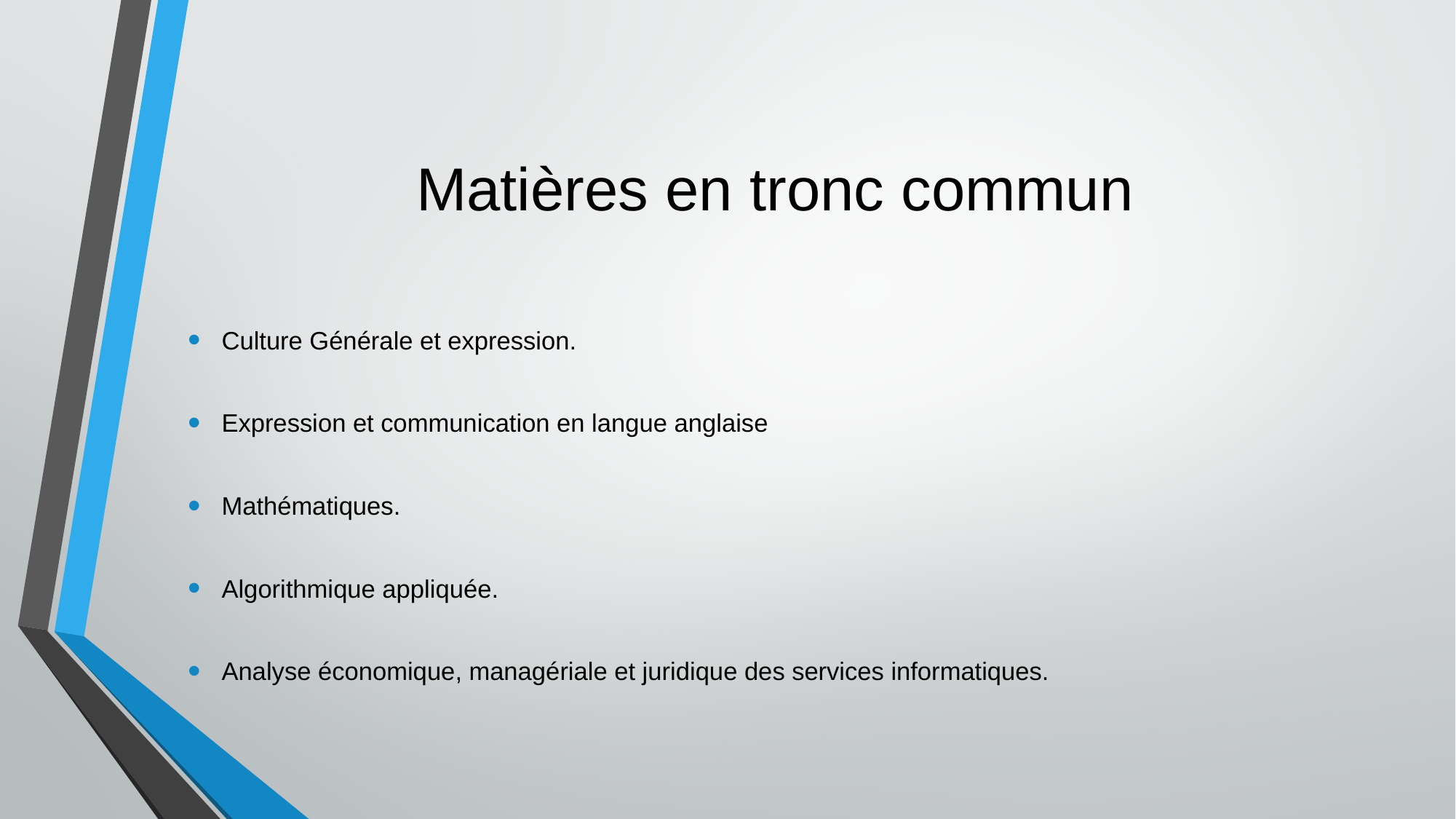

# Matières en tronc commun
Culture Générale et expression.

Expression et communication en langue anglaise

Mathématiques.

Algorithmique appliquée.

Analyse économique, managériale et juridique des services informatiques.